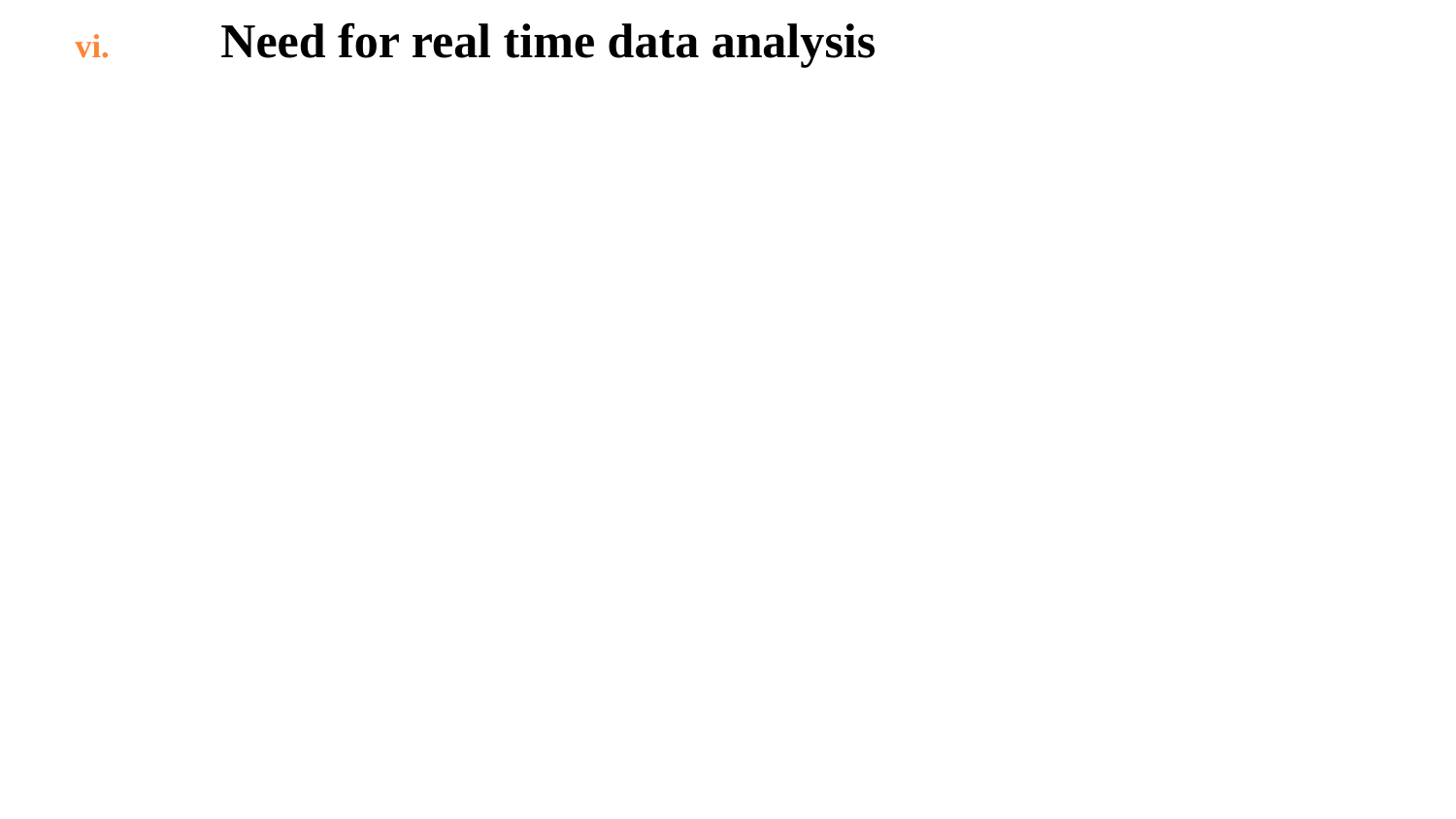

vi.	Need for real time data analysis